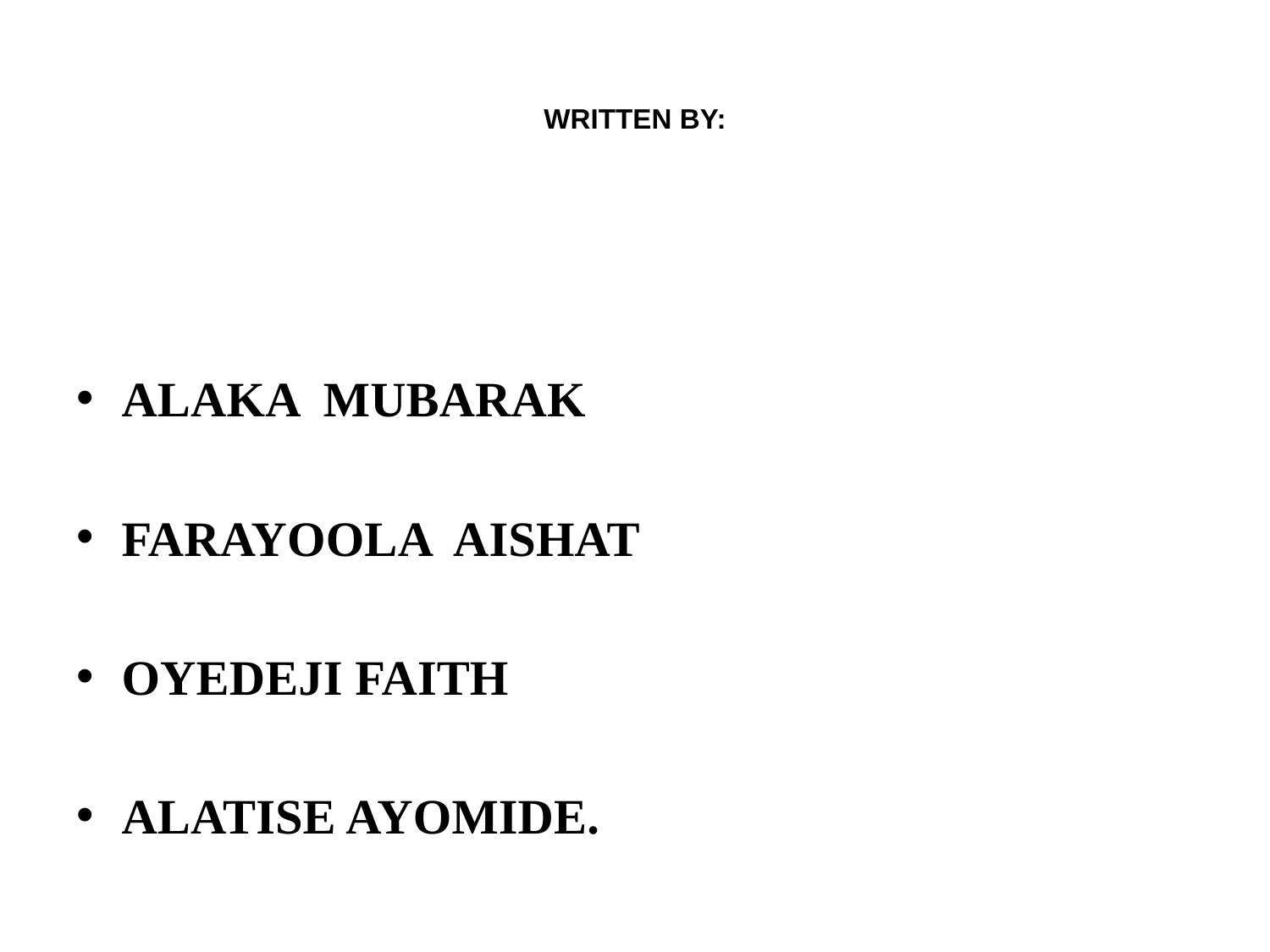

# WRITTEN BY:

ALAKA  MUBARAK

FARAYOOLA  AISHAT

OYEDEJI FAITH

ALATISE AYOMIDE.